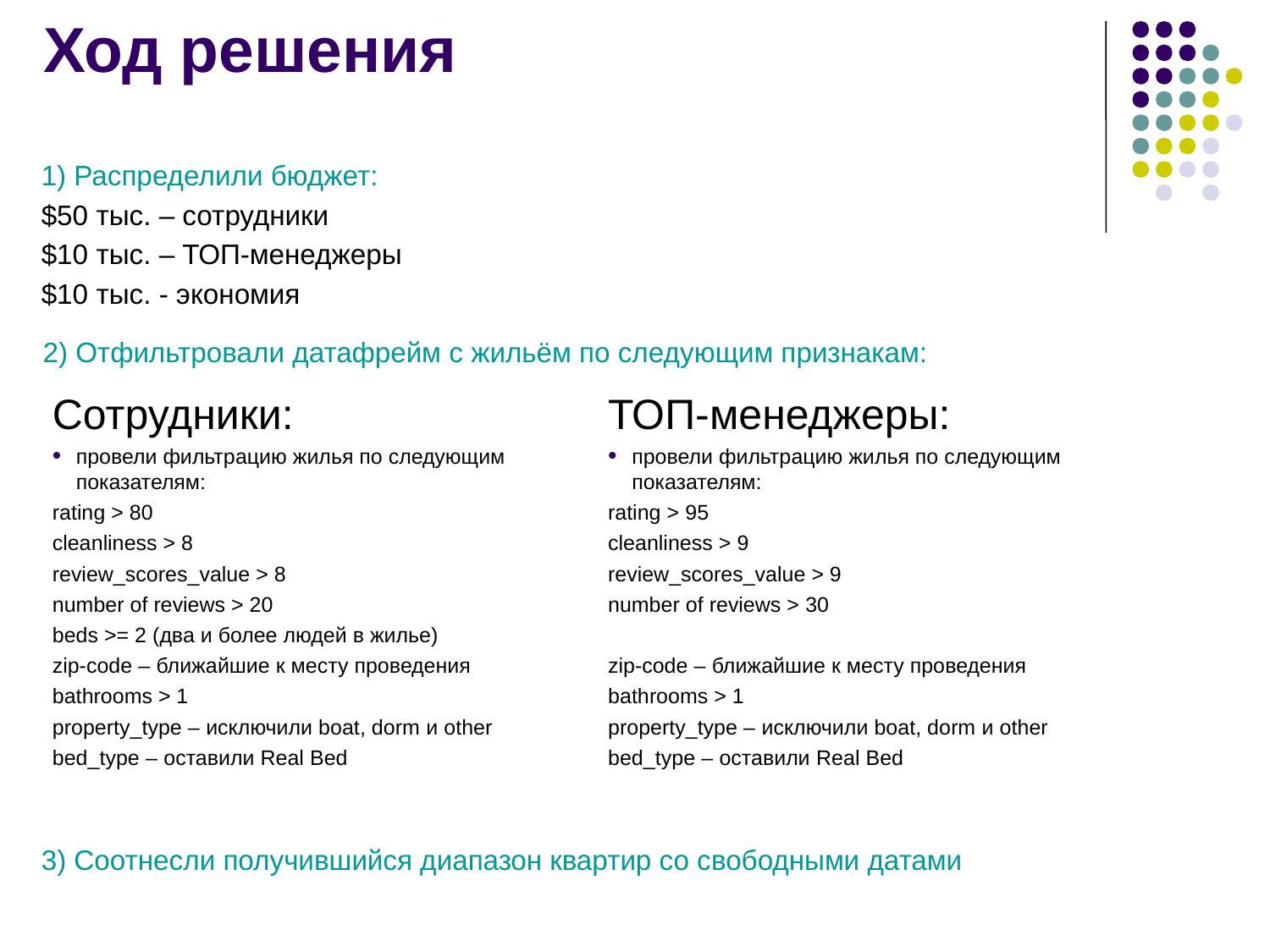

# Ход решения
1) Распределили бюджет:
$50 тыс. – сотрудники
$10 тыс. – ТОП-менеджеры
$10 тыс. - экономия
2) Отфильтровали датафрейм с жильём по следующим признакам:
Сотрудники:
провели фильтрацию жилья по следующим показателям:
rating > 80
cleanliness > 8
review_scores_value > 8
number of reviews > 20
beds >= 2 (два и более людей в жилье)
zip-code – ближайшие к месту проведения
bathrooms > 1
property_type – исключили boat, dorm и other
bed_type – оставили Real Bed
ТОП-менеджеры:
провели фильтрацию жилья по следующим показателям:
rating > 95
cleanliness > 9
review_scores_value > 9
number of reviews > 30

zip-code – ближайшие к месту проведения
bathrooms > 1
property_type – исключили boat, dorm и other
bed_type – оставили Real Bed
3) Соотнесли получившийся диапазон квартир со свободными датами